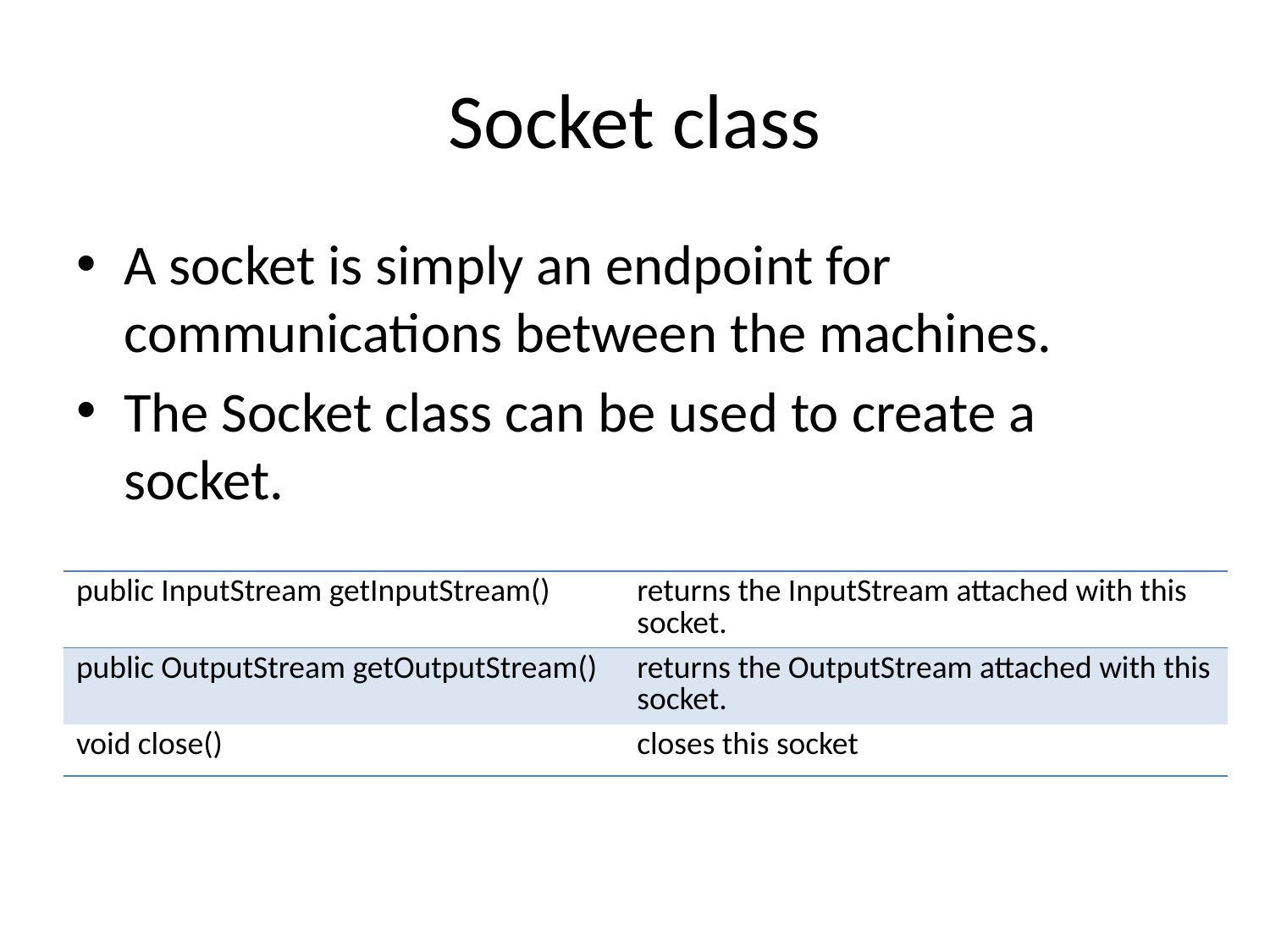

# Socket class
A socket is simply an endpoint for communications between the machines.
The Socket class can be used to create a socket.

| public InputStream getInputStream() | returns the InputStream attached with this socket. |
| --- | --- |
| public OutputStream getOutputStream() | returns the OutputStream attached with this socket. |
| void close() | closes this socket |